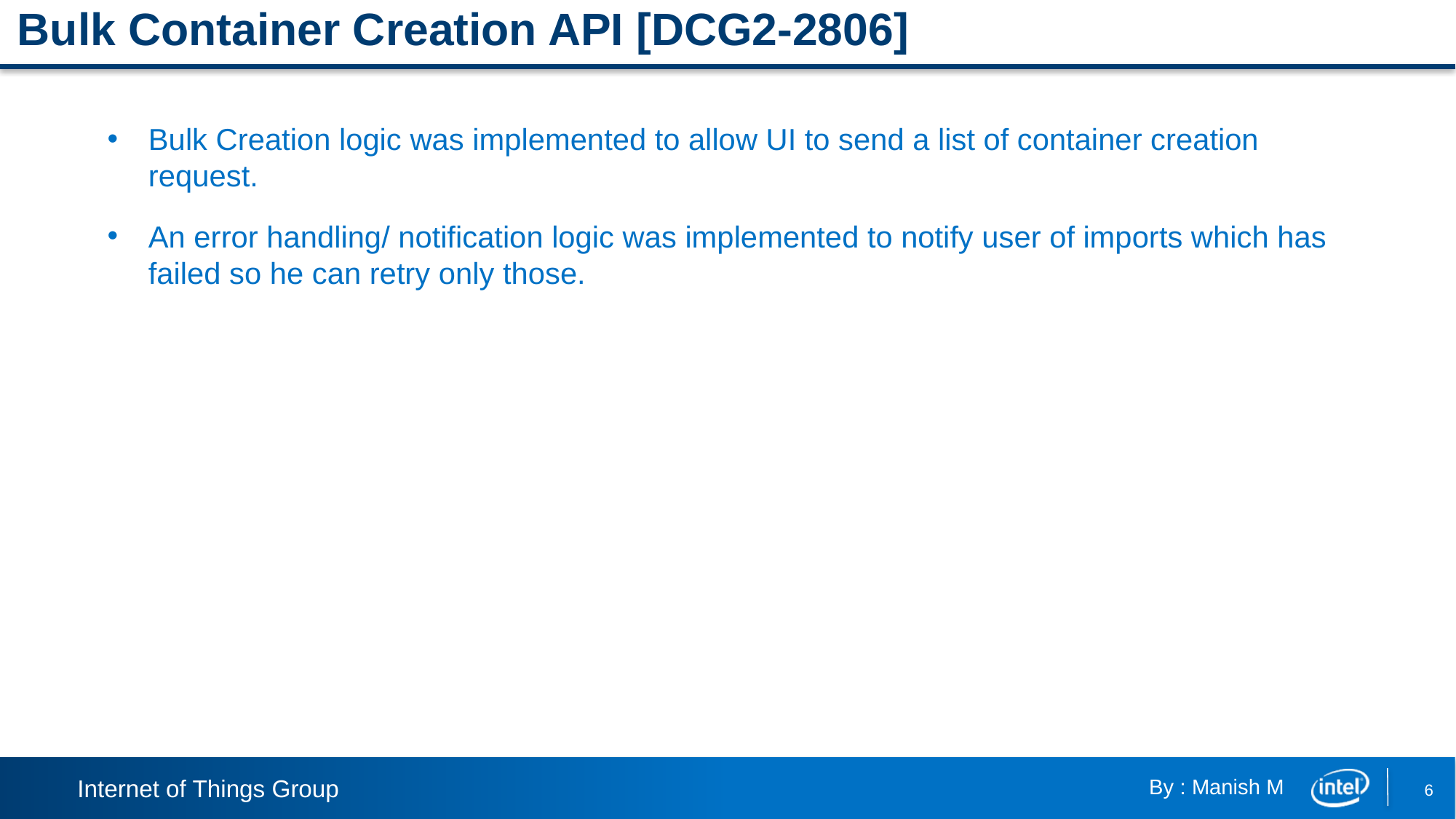

# Bulk Container Creation API [DCG2-2806]
Bulk Creation logic was implemented to allow UI to send a list of container creation request.
An error handling/ notification logic was implemented to notify user of imports which has failed so he can retry only those.
6
By : Manish M